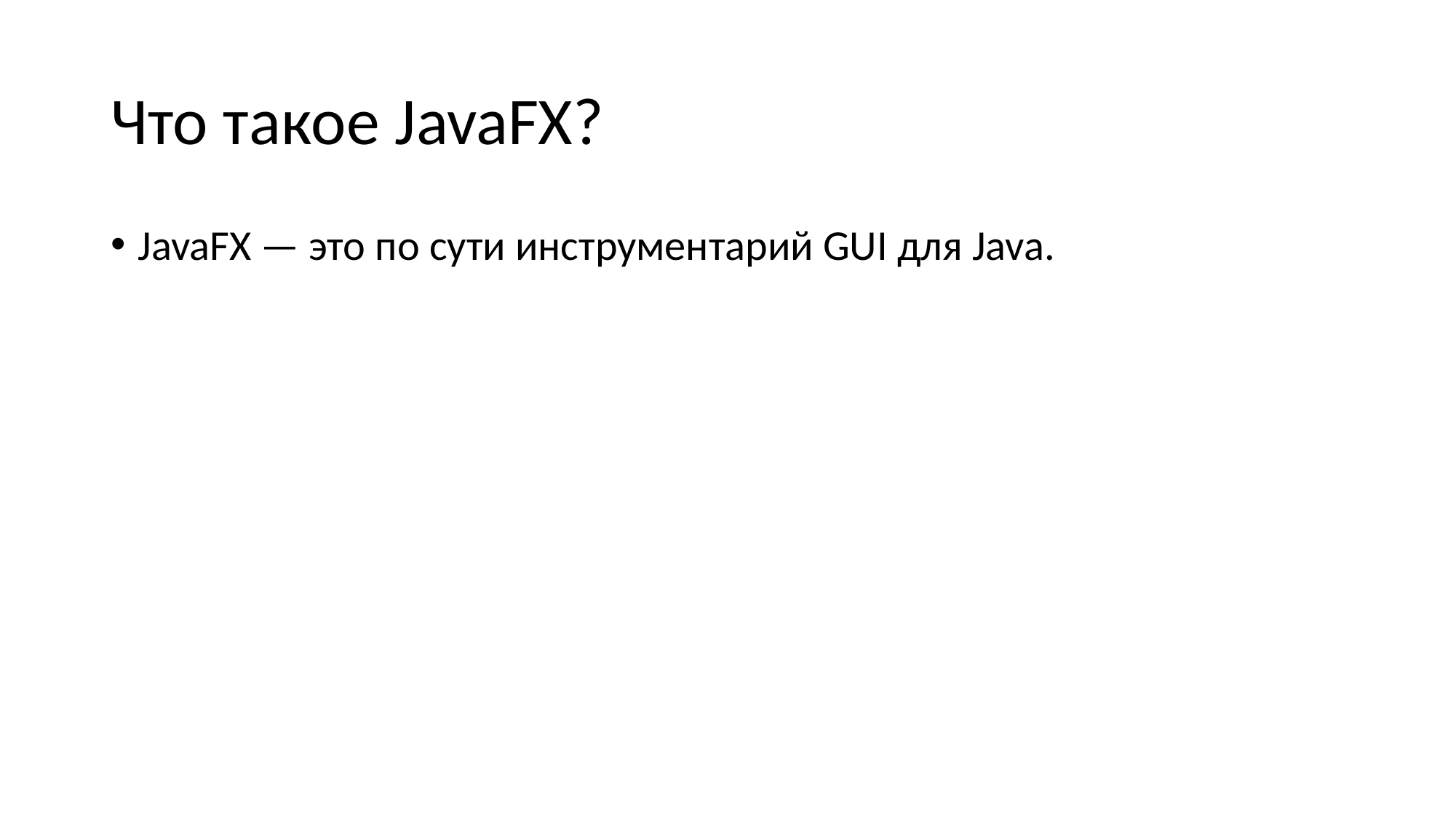

# Что такое JavaFX?
JavaFX — это по сути инструментарий GUI для Java.